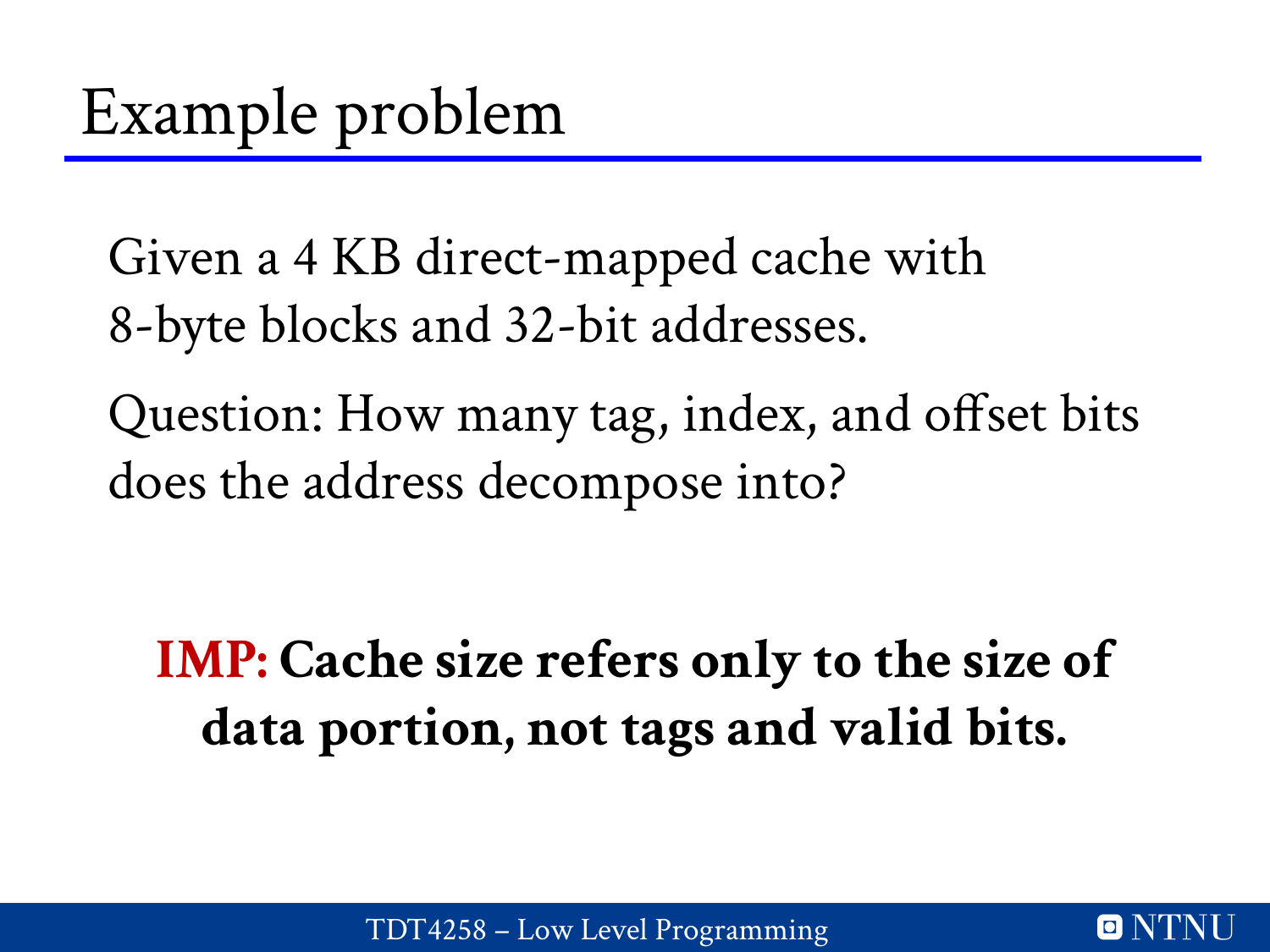

Example problem
Given a 4 KB direct-mapped cache with
8-byte blocks and 32-bit addresses.
Question: How many tag, index, and offset bits does the address decompose into?

IMP: Cache size refers only to the size of data portion, not tags and valid bits.